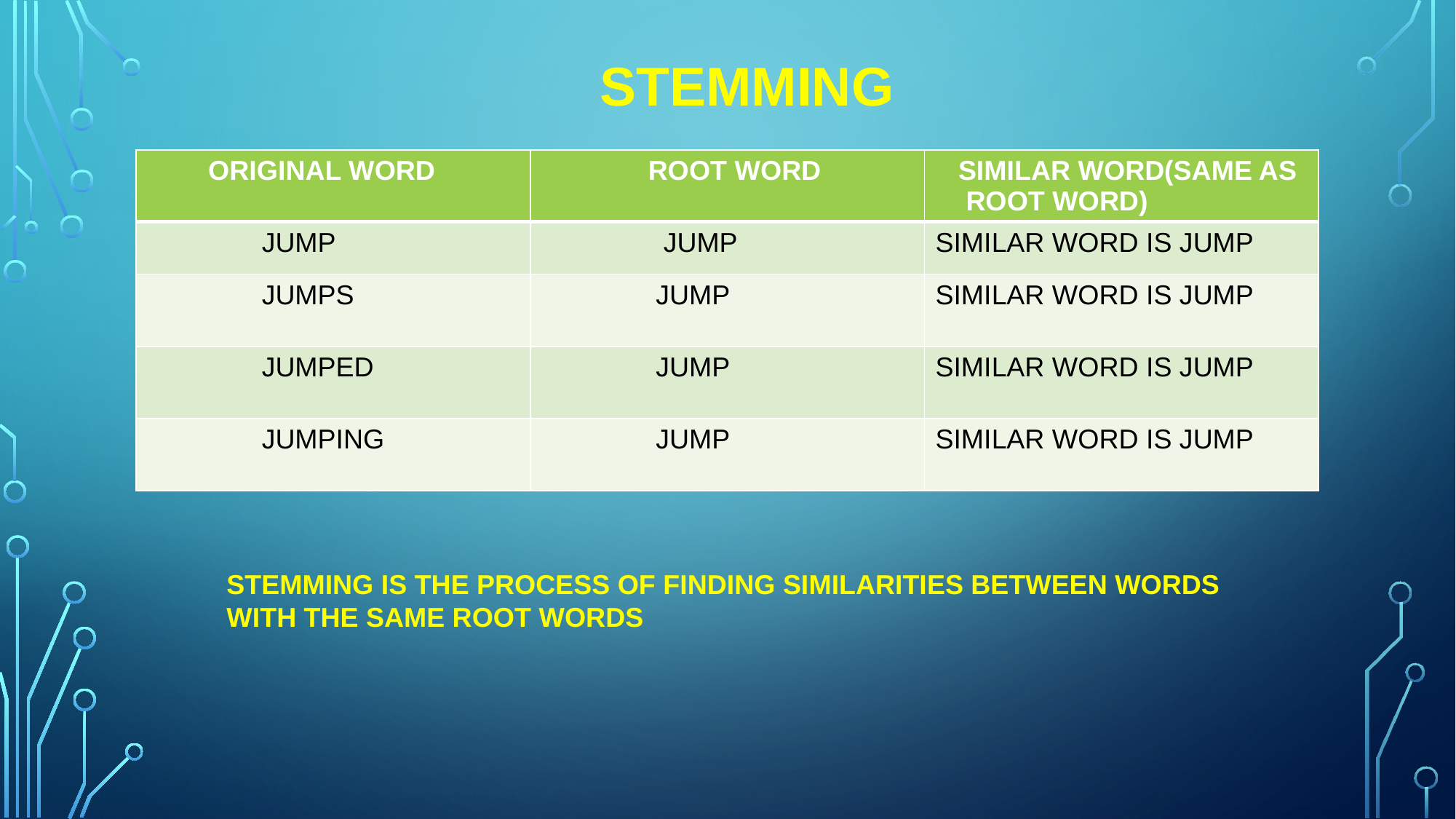

# STEMMING
| ORIGINAL WORD | ROOT WORD | SIMILAR WORD(SAME AS ROOT WORD) |
| --- | --- | --- |
| JUMP | JUMP | SIMILAR WORD IS JUMP |
| JUMPS | JUMP | SIMILAR WORD IS JUMP |
| JUMPED | JUMP | SIMILAR WORD IS JUMP |
| JUMPING | JUMP | SIMILAR WORD IS JUMP |
STEMMING IS THE PROCESS OF FINDING SIMILARITIES BETWEEN WORDS WITH THE SAME ROOT WORDS